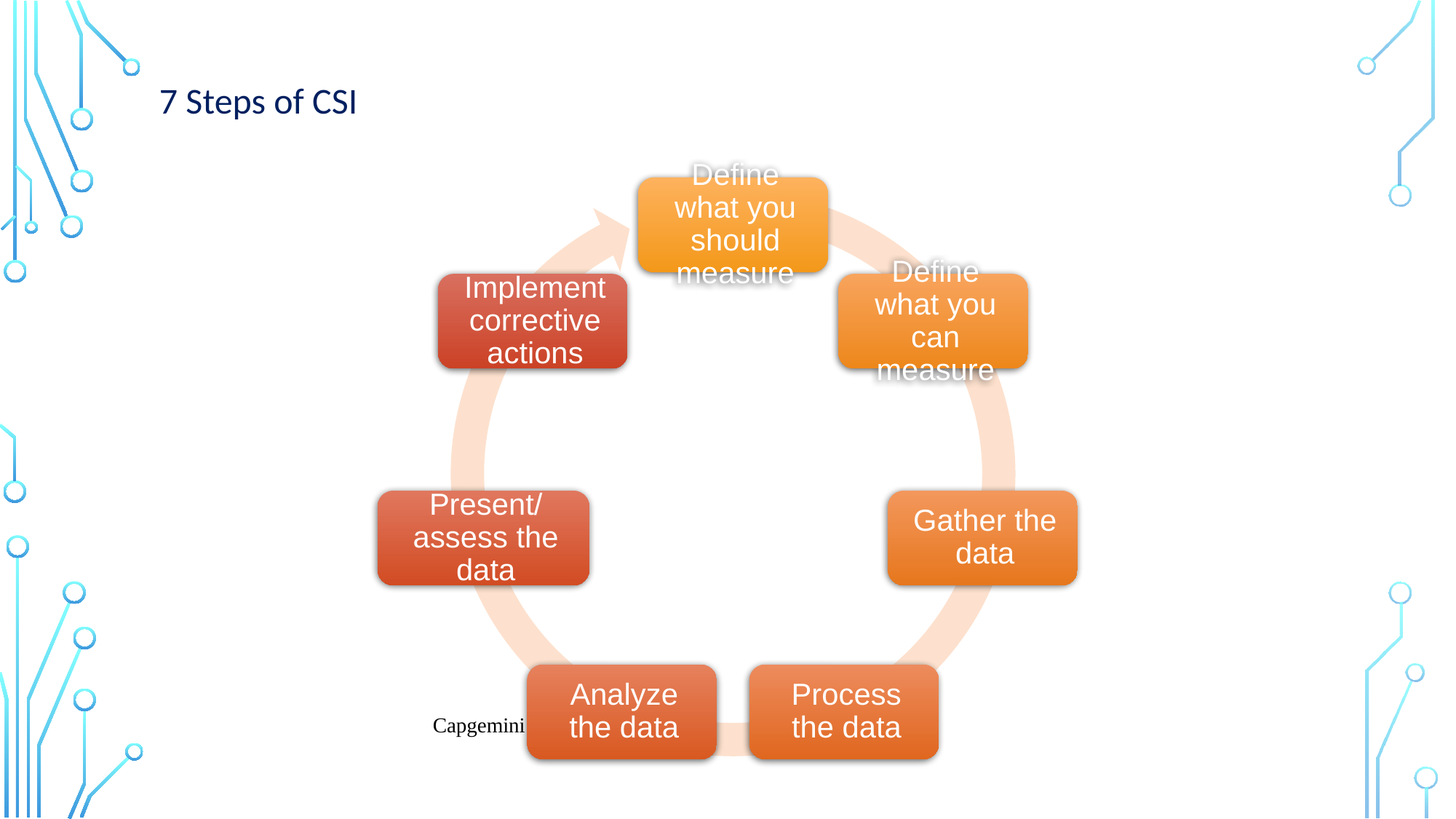

7 Steps of CSI
Define what you should measure
Define what you can measure
Gather the data
Process the data
Analyze the data
Present/assess the data
Implement corrective actions
Capgemini Public